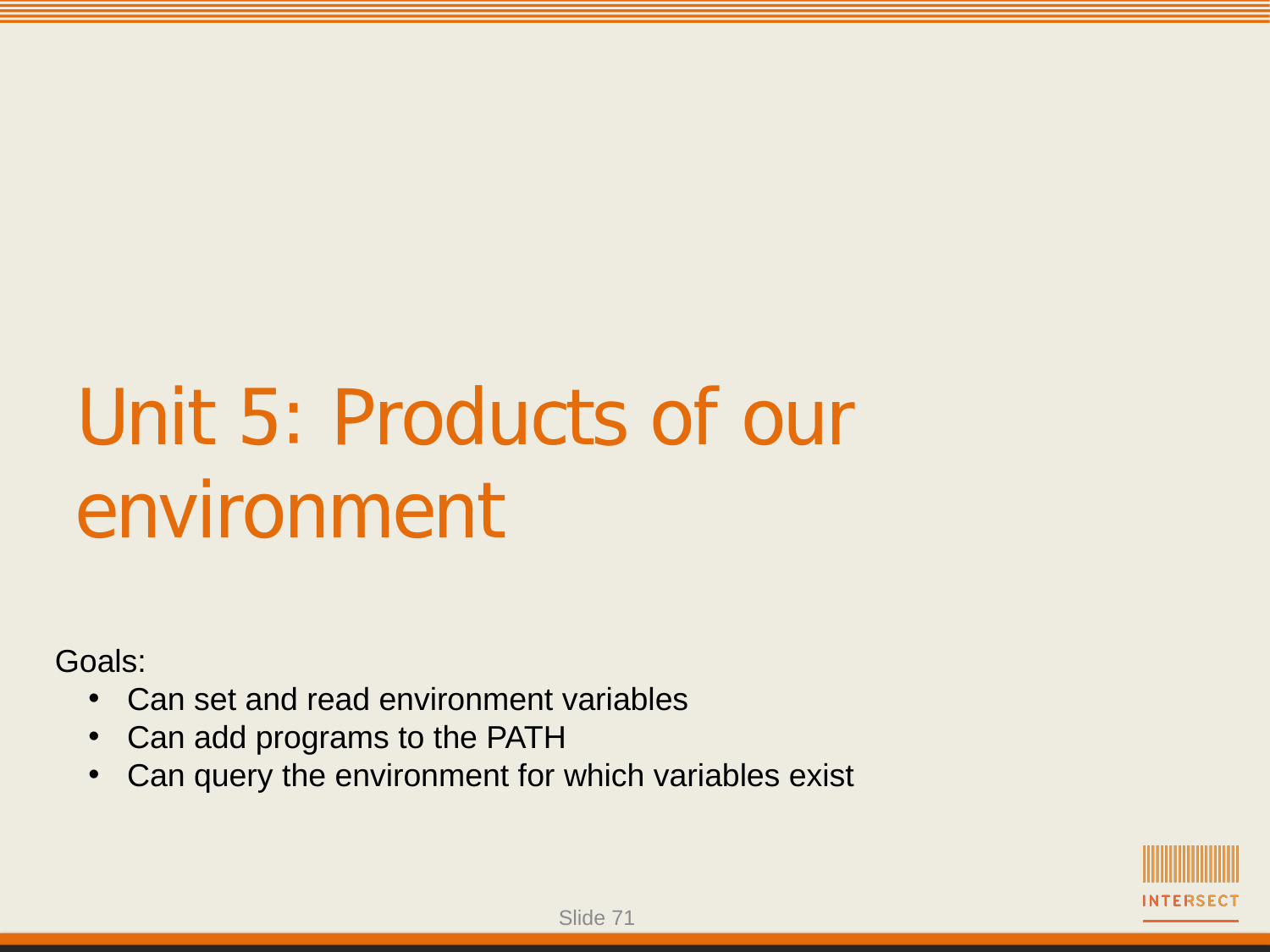

# Unit 5: Products of our environment
Goals:
 Can set and read environment variables
 Can add programs to the PATH
 Can query the environment for which variables exist

Slide 71